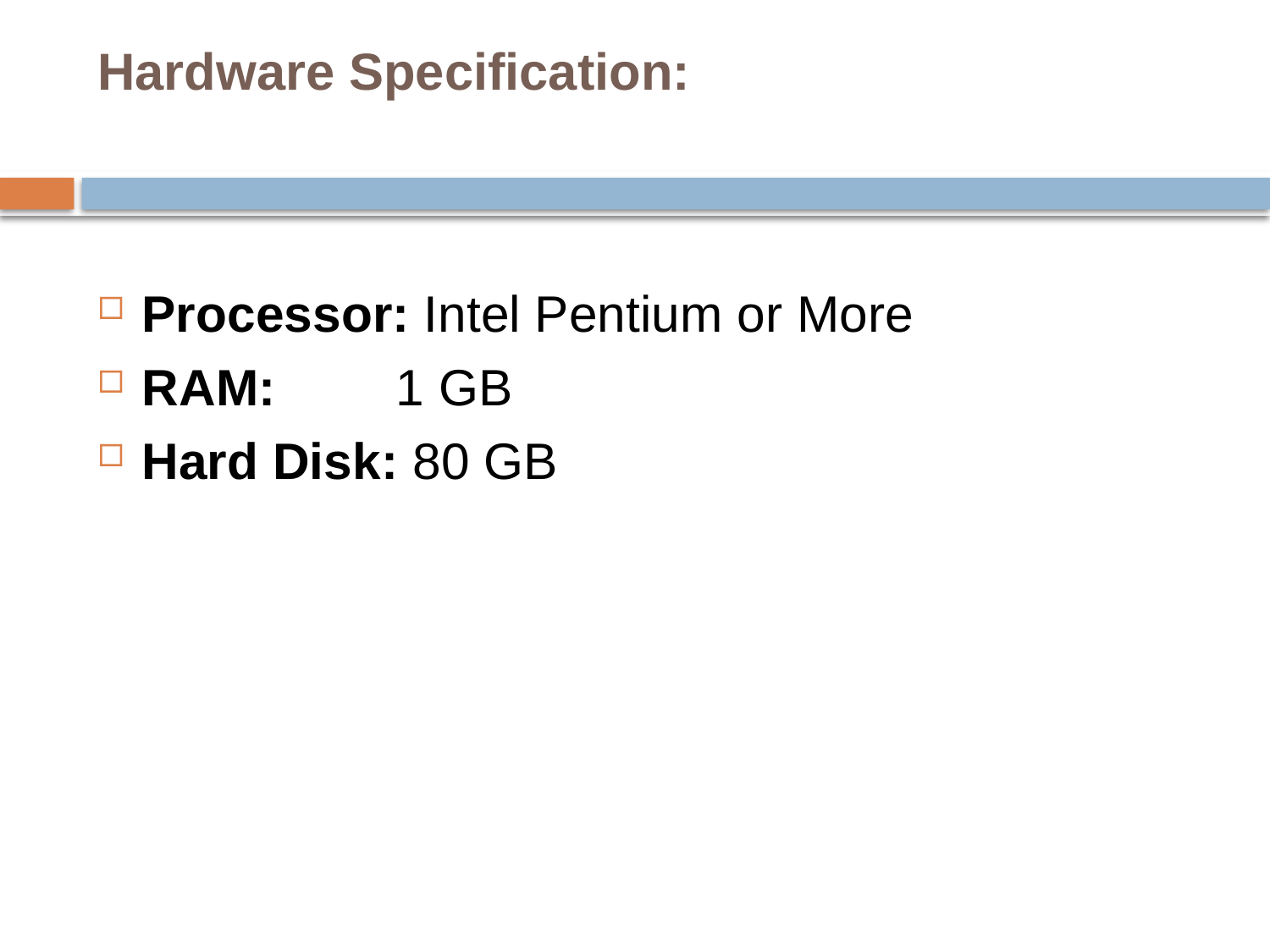

# Hardware Specification:
Processor: Intel Pentium or More
RAM:	1 GB
Hard Disk: 80 GB